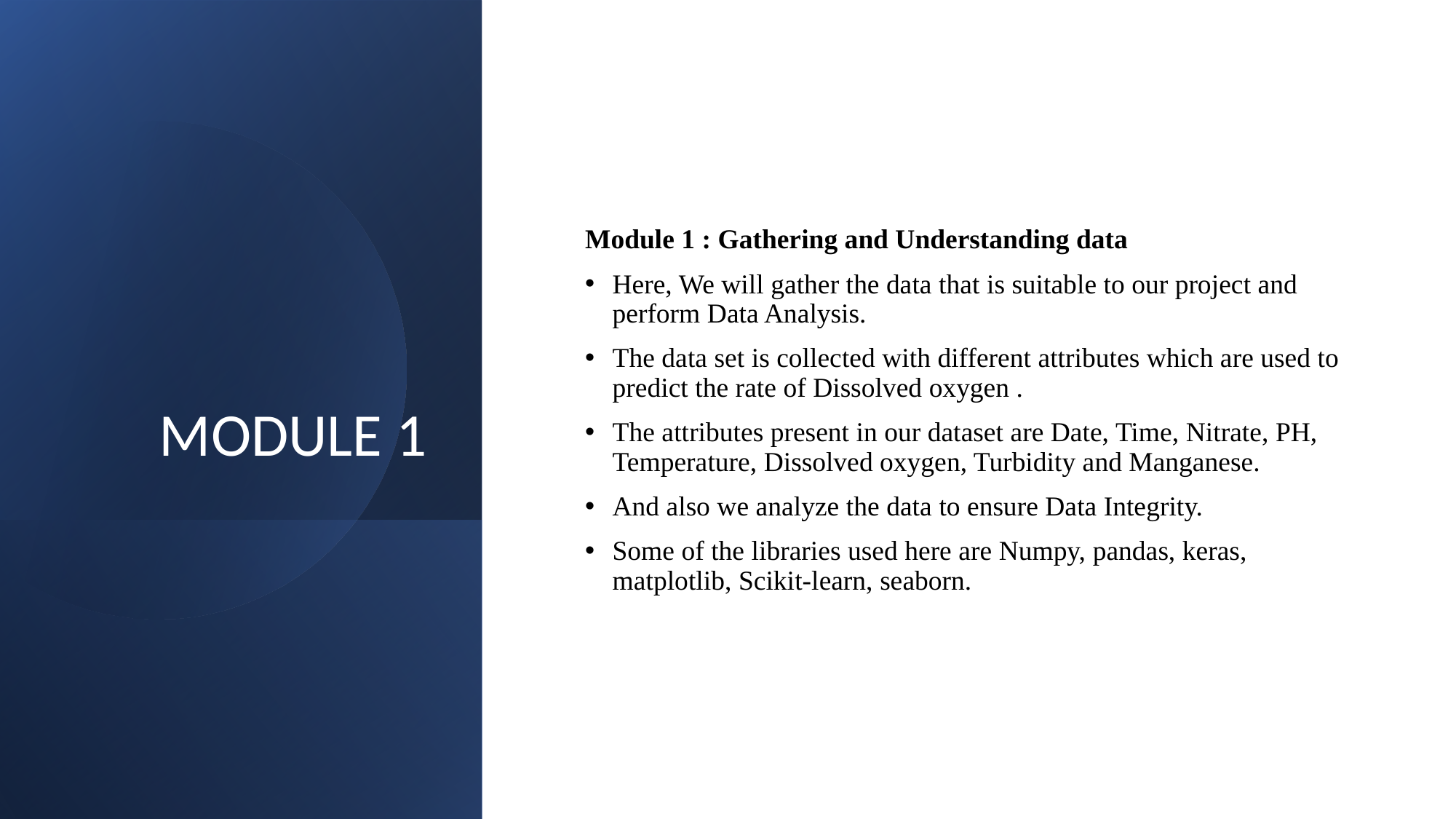

# MODULE 1

Module 1 : Gathering and Understanding data
Here, We will gather the data that is suitable to our project and perform Data Analysis.
The data set is collected with different attributes which are used to predict the rate of Dissolved oxygen .
The attributes present in our dataset are Date, Time, Nitrate, PH, Temperature, Dissolved oxygen, Turbidity and Manganese.
And also we analyze the data to ensure Data Integrity.
Some of the libraries used here are Numpy, pandas, keras, matplotlib, Scikit-learn, seaborn.